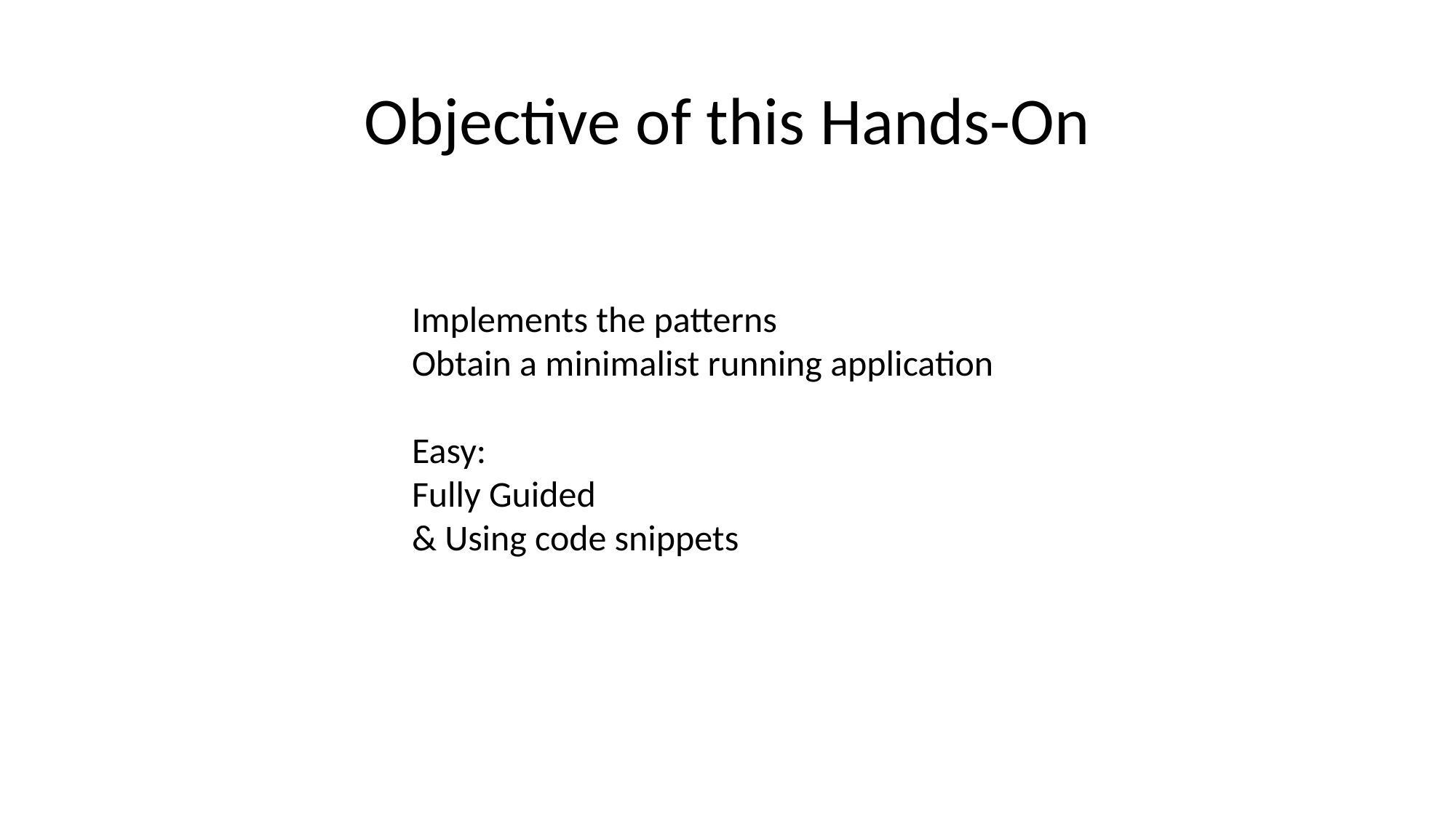

# Objective of this Hands-On
Implements the patterns
Obtain a minimalist running application

Easy:
Fully Guided
& Using code snippets